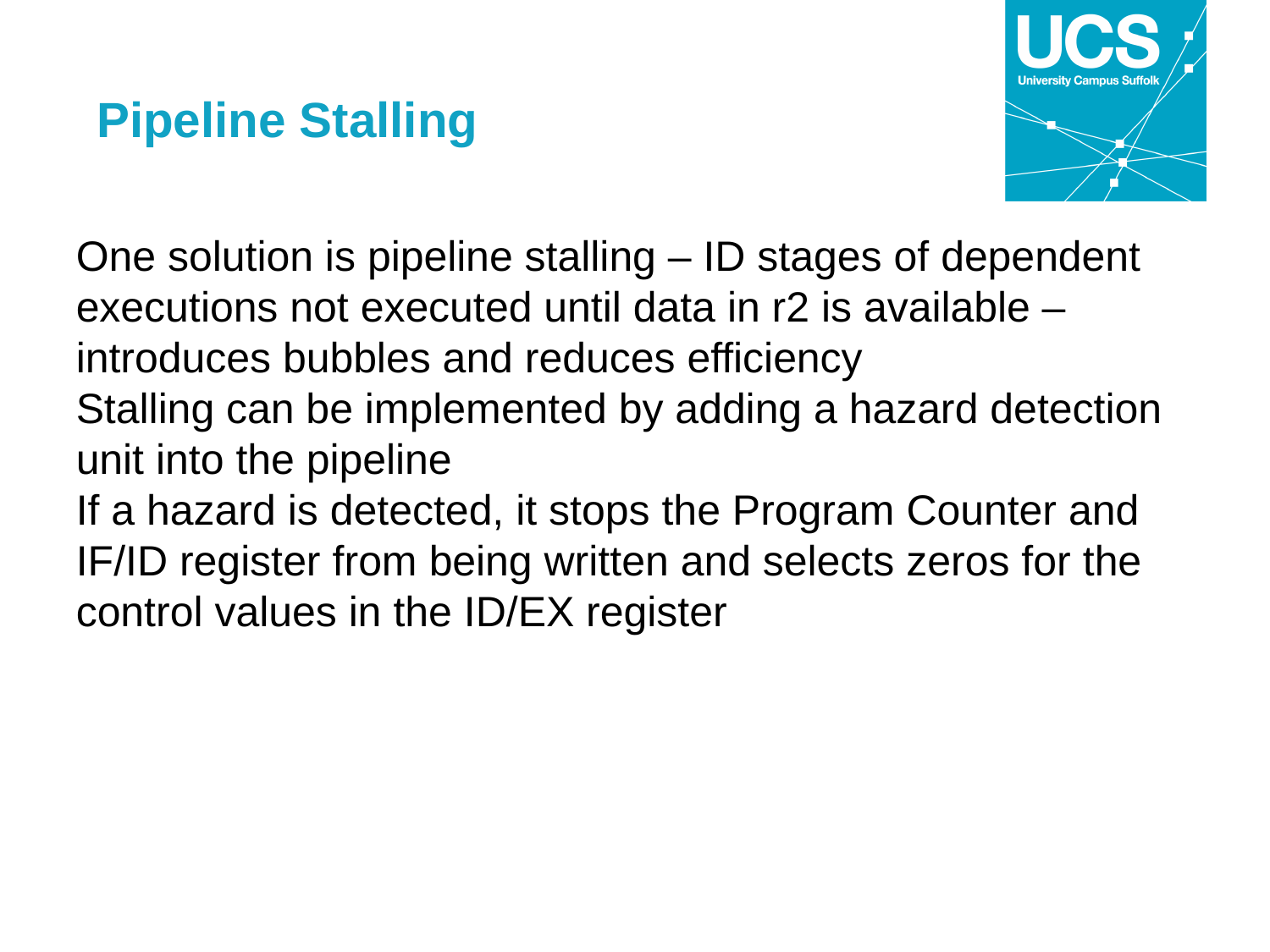

Pipeline Stalling
One solution is pipeline stalling – ID stages of dependent executions not executed until data in r2 is available – introduces bubbles and reduces efficiency
Stalling can be implemented by adding a hazard detection unit into the pipeline
If a hazard is detected, it stops the Program Counter and IF/ID register from being written and selects zeros for the control values in the ID/EX register